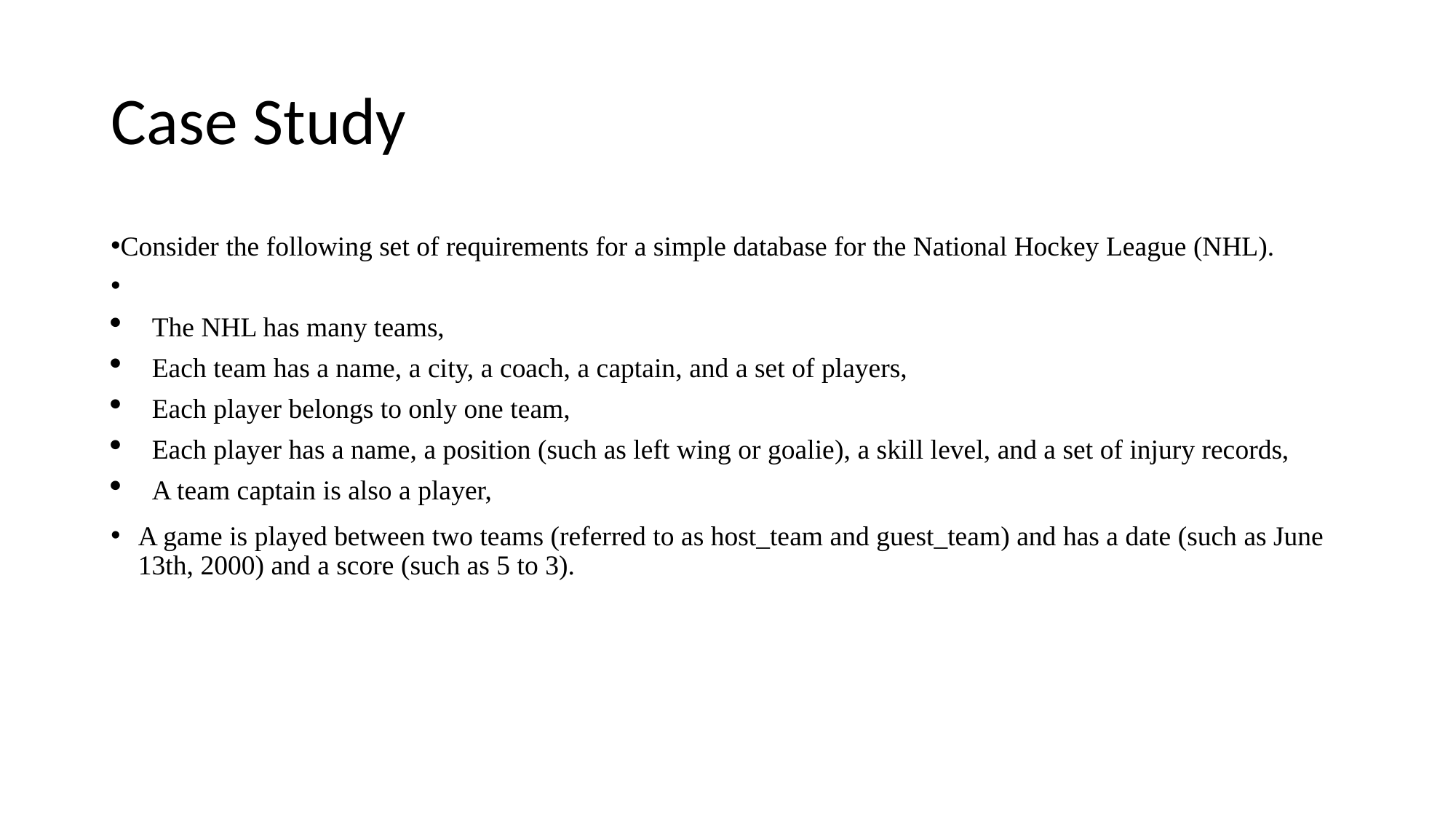

# Case Study
Consider the following set of requirements for a simple database for the National Hockey League (NHL).

The NHL has many teams,
Each team has a name, a city, a coach, a captain, and a set of players,
Each player belongs to only one team,
Each player has a name, a position (such as left wing or goalie), a skill level, and a set of injury records,
A team captain is also a player,
A game is played between two teams (referred to as host_team and guest_team) and has a date (such as June 13th, 2000) and a score (such as 5 to 3).